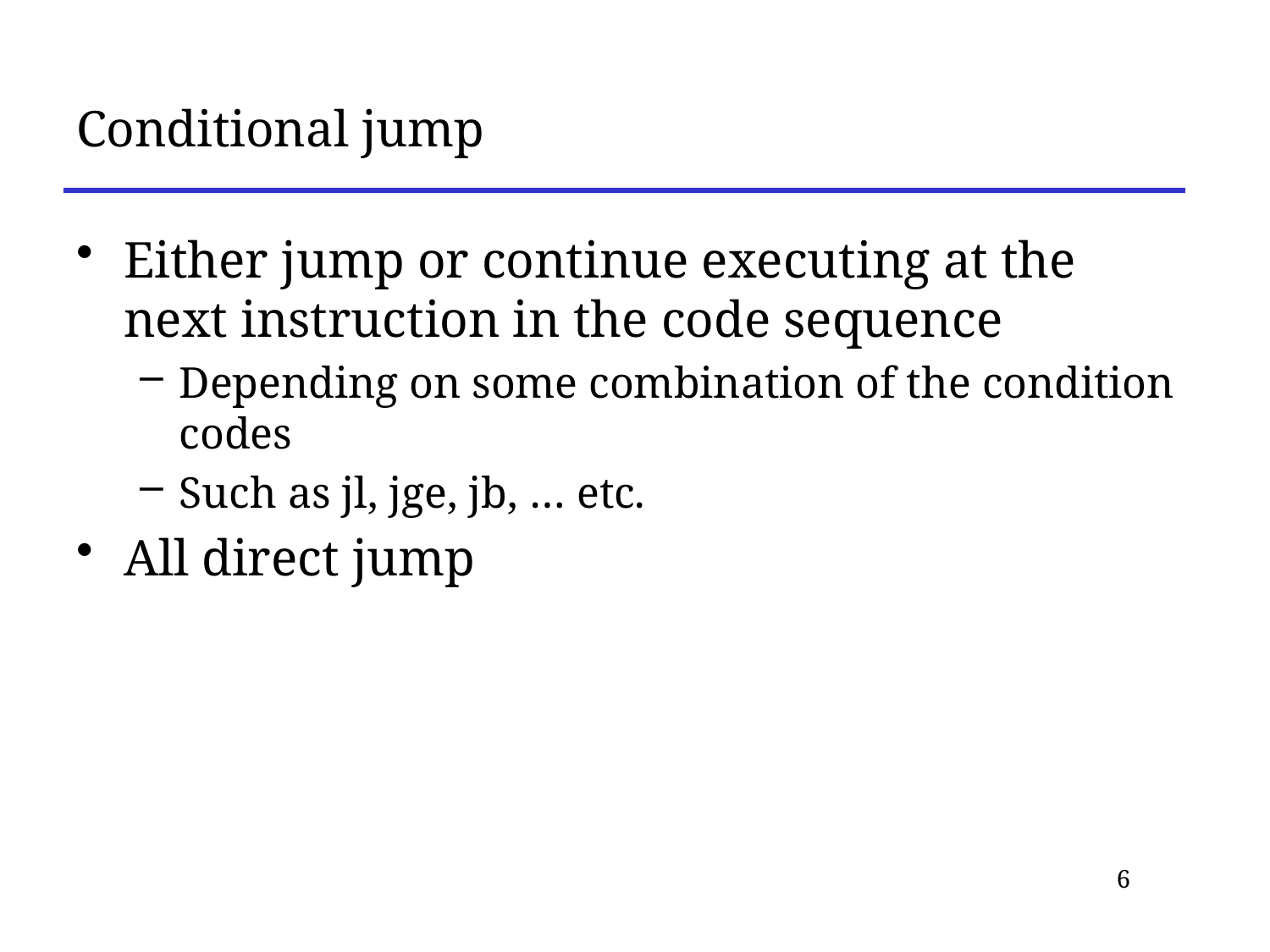

# Conditional jump
Either jump or continue executing at the next instruction in the code sequence
Depending on some combination of the condition codes
Such as jl, jge, jb, … etc.
All direct jump
6